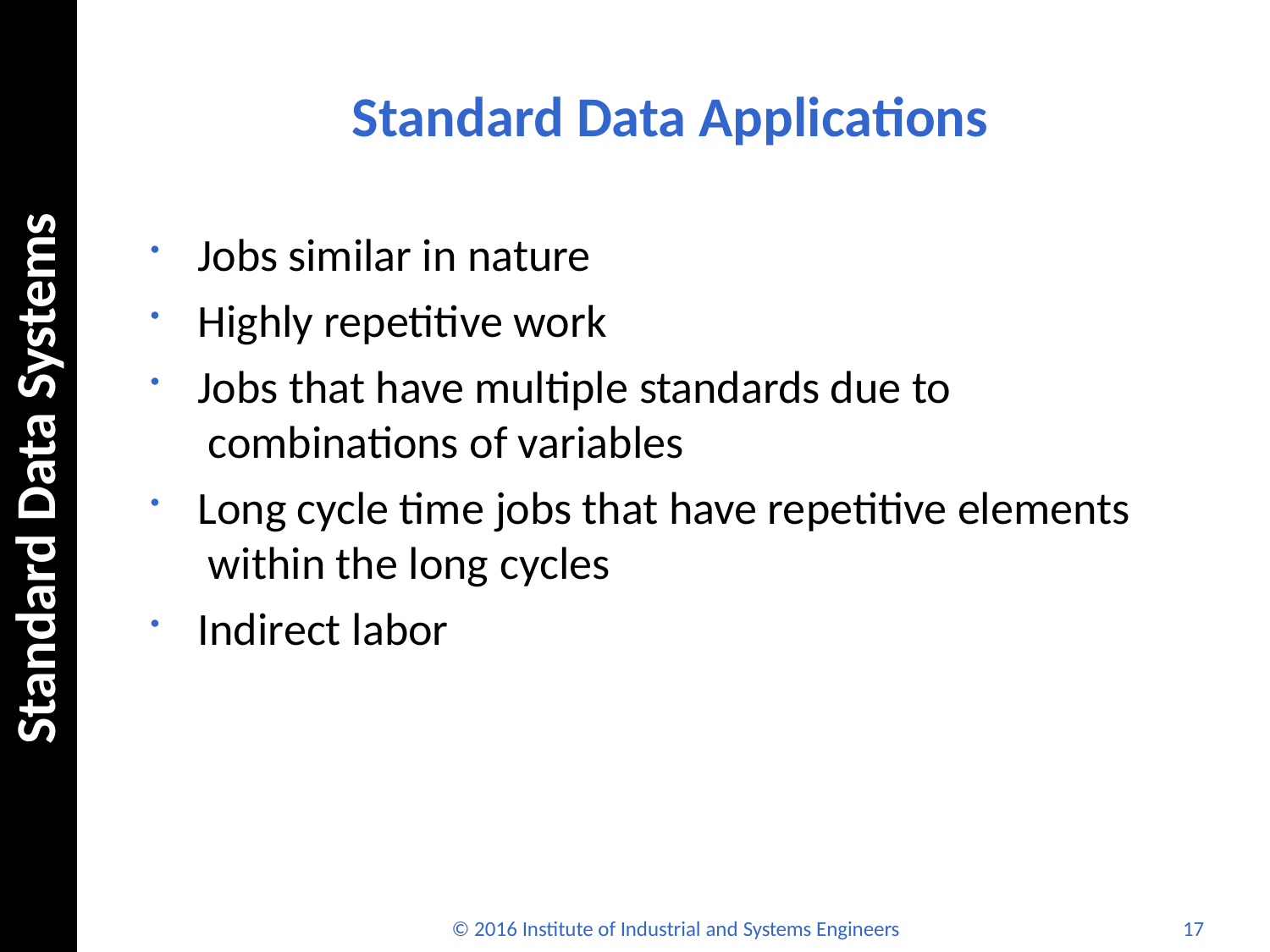

# Standard Data Applications
Standard Data Systems
Jobs similar in nature
Highly repetitive work
Jobs that have multiple standards due to  combinations of variables
Long cycle time jobs that have repetitive elements  within the long cycles
Indirect labor
© 2016 Institute of Industrial and Systems Engineers
17